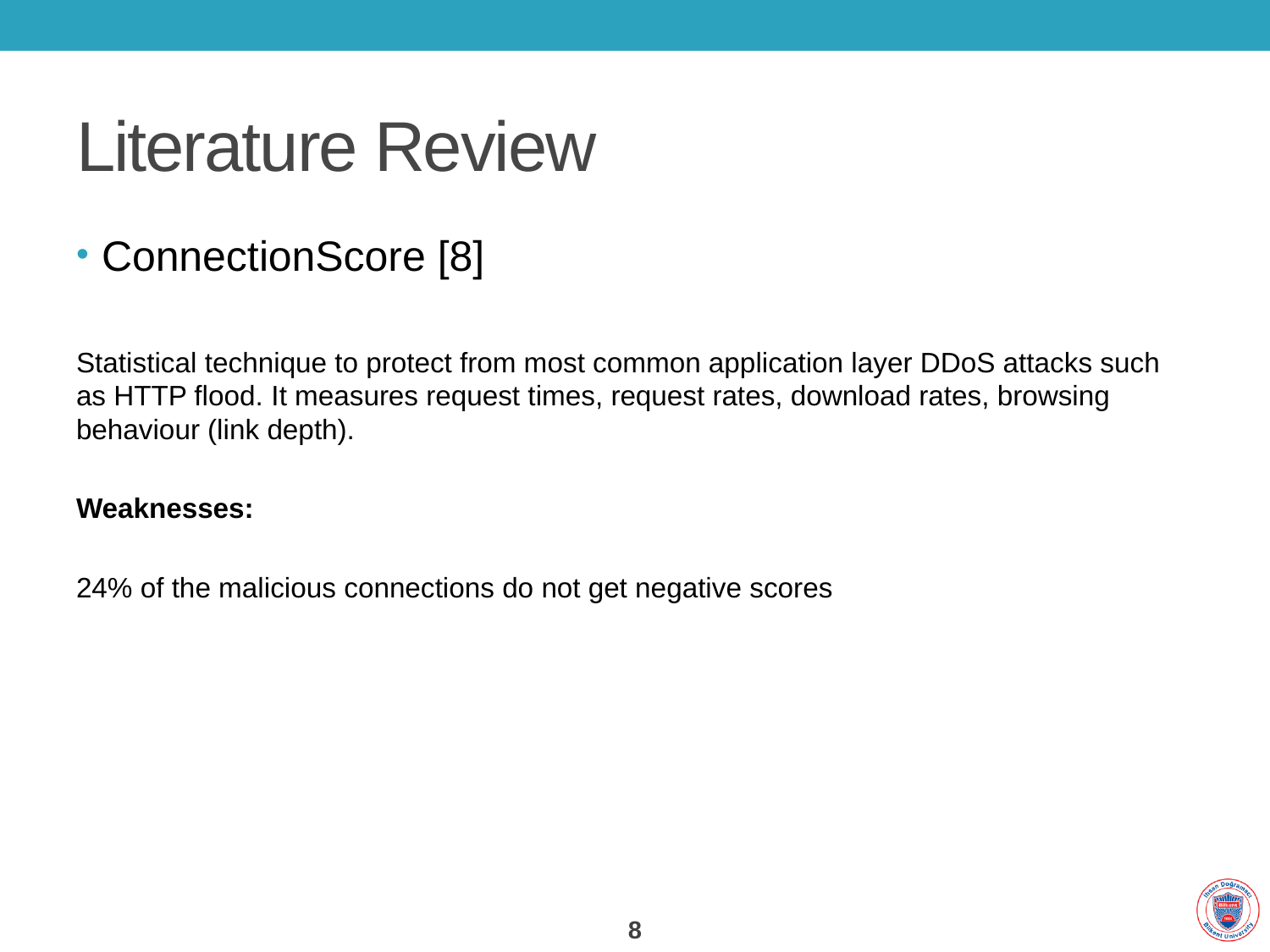

# Literature Review
ConnectionScore [8]

Statistical technique to protect from most common application layer DDoS attacks such as HTTP ﬂood. It measures request times, request rates, download rates, browsing behaviour (link depth).

Weaknesses:

24% of the malicious connections do not get negative scores

8